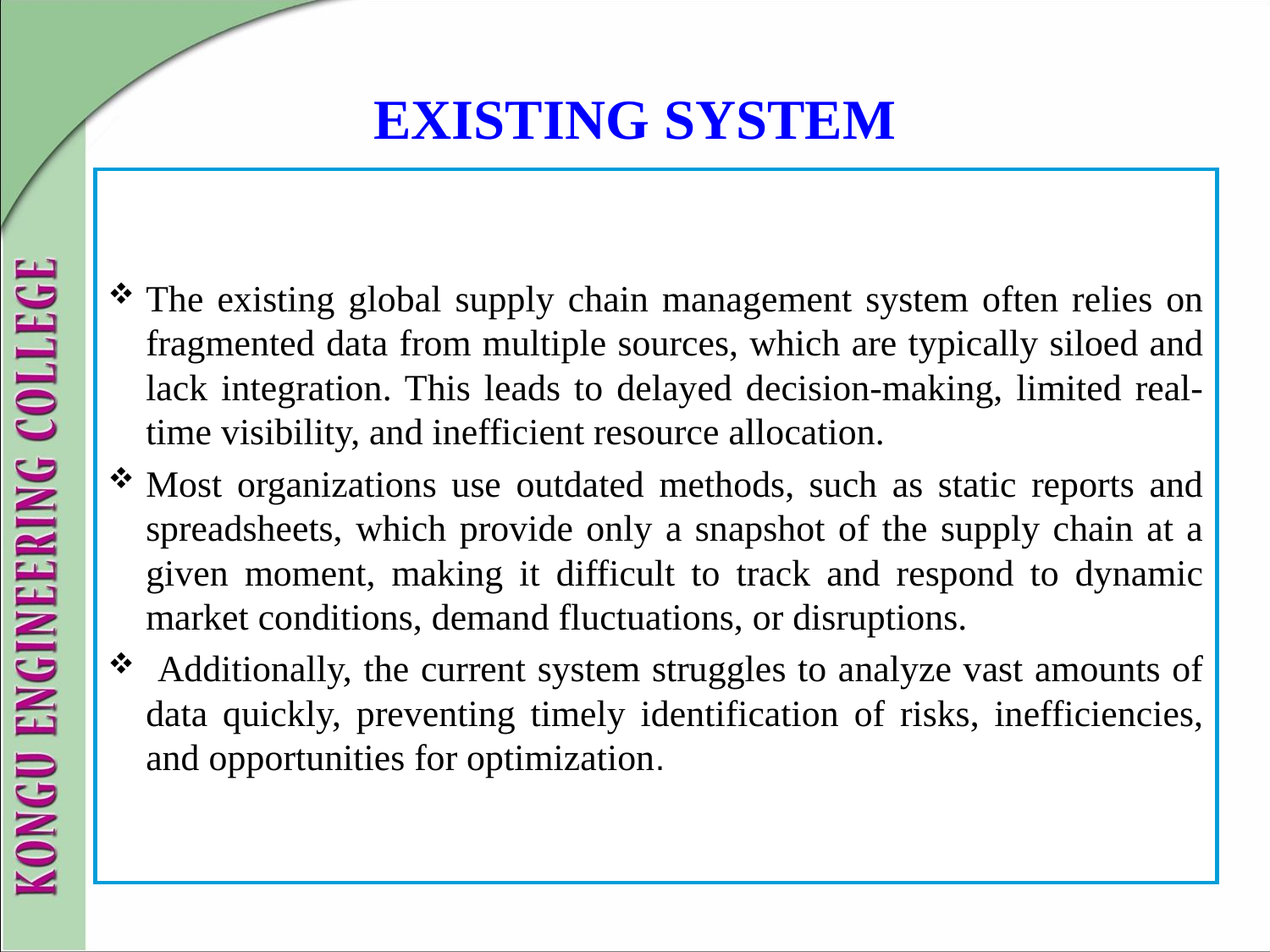

# EXISTING SYSTEM

The existing global supply chain management system often relies on fragmented data from multiple sources, which are typically siloed and lack integration. This leads to delayed decision-making, limited real-time visibility, and inefficient resource allocation.
Most organizations use outdated methods, such as static reports and spreadsheets, which provide only a snapshot of the supply chain at a given moment, making it difficult to track and respond to dynamic market conditions, demand fluctuations, or disruptions.
 Additionally, the current system struggles to analyze vast amounts of data quickly, preventing timely identification of risks, inefficiencies, and opportunities for optimization.